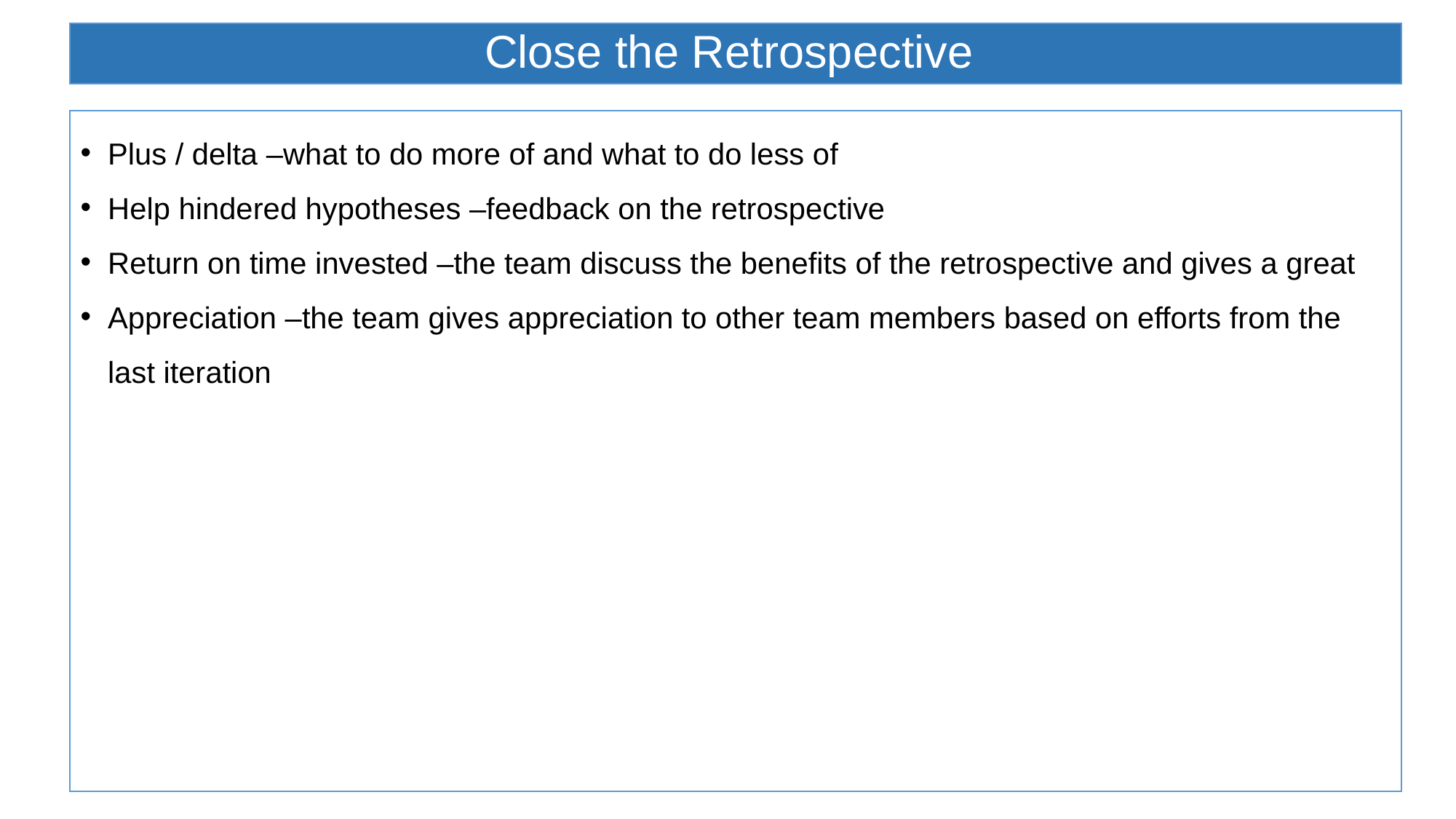

# Close the Retrospective
Plus / delta –what to do more of and what to do less of
Help hindered hypotheses –feedback on the retrospective
Return on time invested –the team discuss the benefits of the retrospective and gives a great
Appreciation –the team gives appreciation to other team members based on efforts from the last iteration